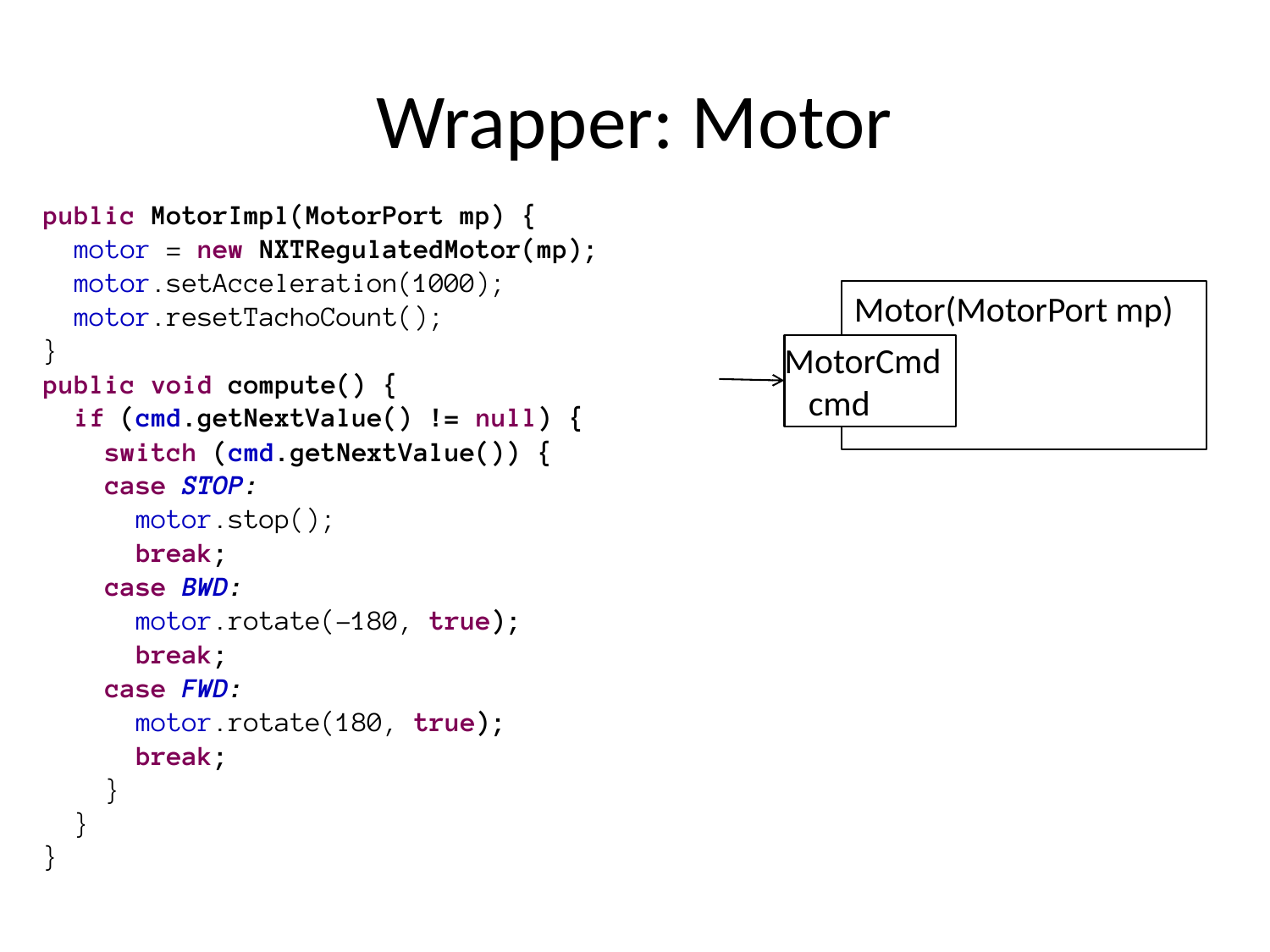

# Wrapper: Motor
public MotorImpl(MotorPort mp) {
  motor = new NXTRegulatedMotor(mp);
  motor.setAcceleration(1000);
  motor.resetTachoCount();
}
public void compute() {
  if (cmd.getNextValue() != null) {
    switch (cmd.getNextValue()) {
    case STOP:
      motor.stop();
      break;
    case BWD:
      motor.rotate(-180, true);
      break;
    case FWD:
      motor.rotate(180, true);
      break;
    }
  }
}
Motor(MotorPort mp)
MotorCmd
   cmd